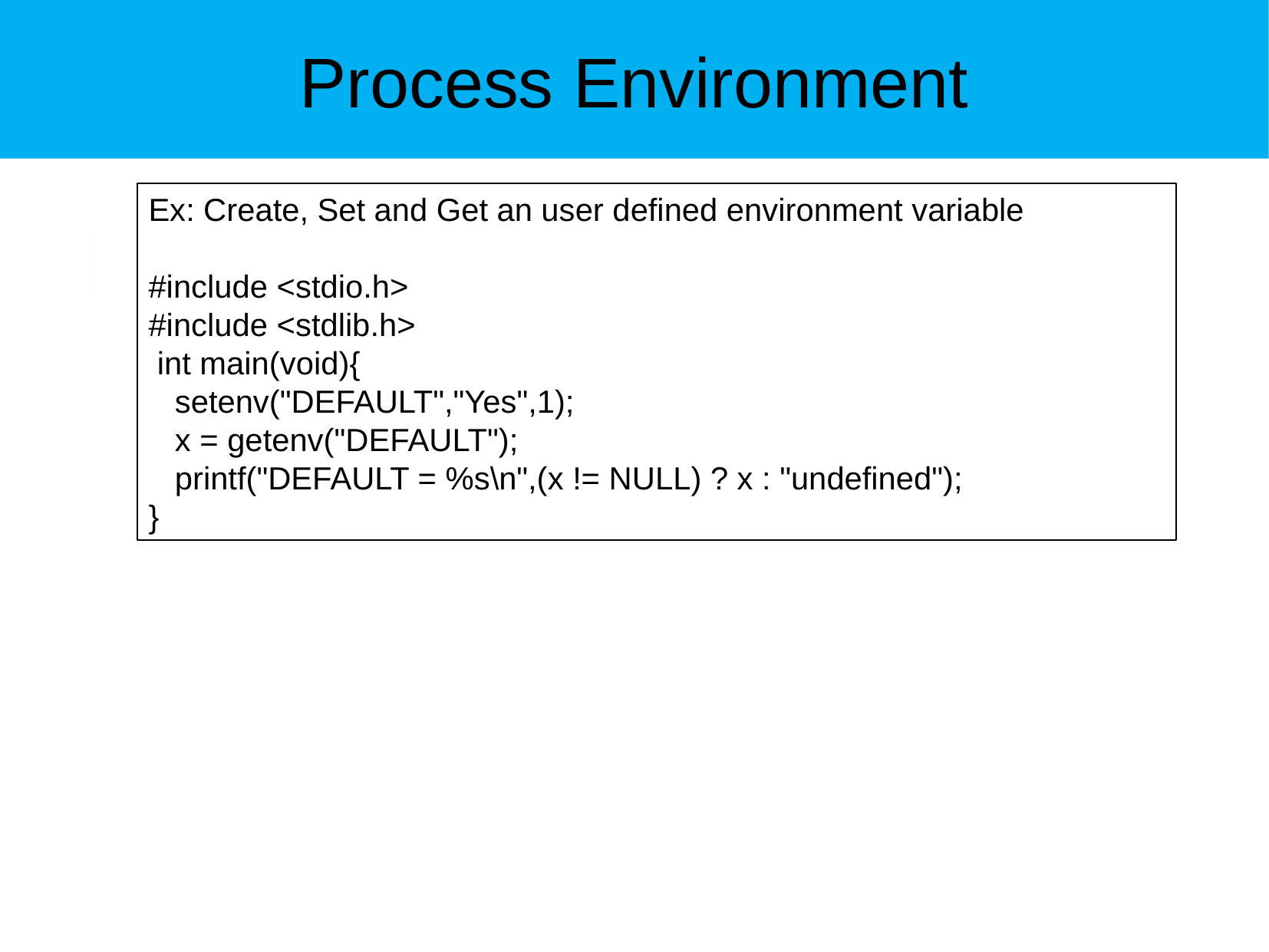

Process Environment
Ex: Create, Set and Get an user defined environment variable

#include <stdio.h>
#include <stdlib.h>
 int main(void){
   setenv("DEFAULT","Yes",1);
   x = getenv("DEFAULT");
   printf("DEFAULT = %s\n",(x != NULL) ? x : "undefined");
}